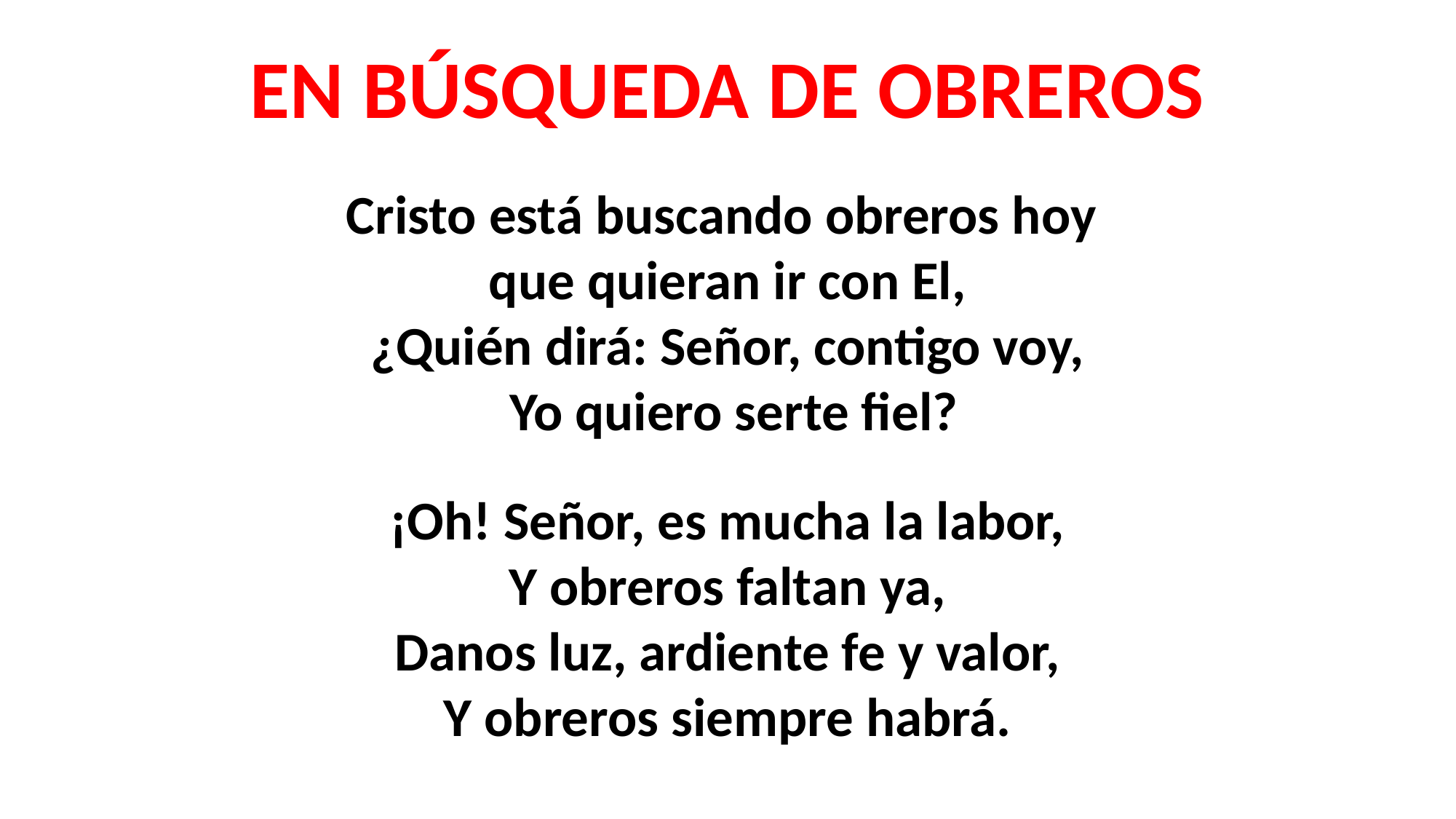

EN BÚSQUEDA DE OBREROS
Cristo está buscando obreros hoy
que quieran ir con El,
¿Quién dirá: Señor, contigo voy,
 Yo quiero serte fiel?

¡Oh! Señor, es mucha la labor,
Y obreros faltan ya,
Danos luz, ardiente fe y valor,
Y obreros siempre habrá.